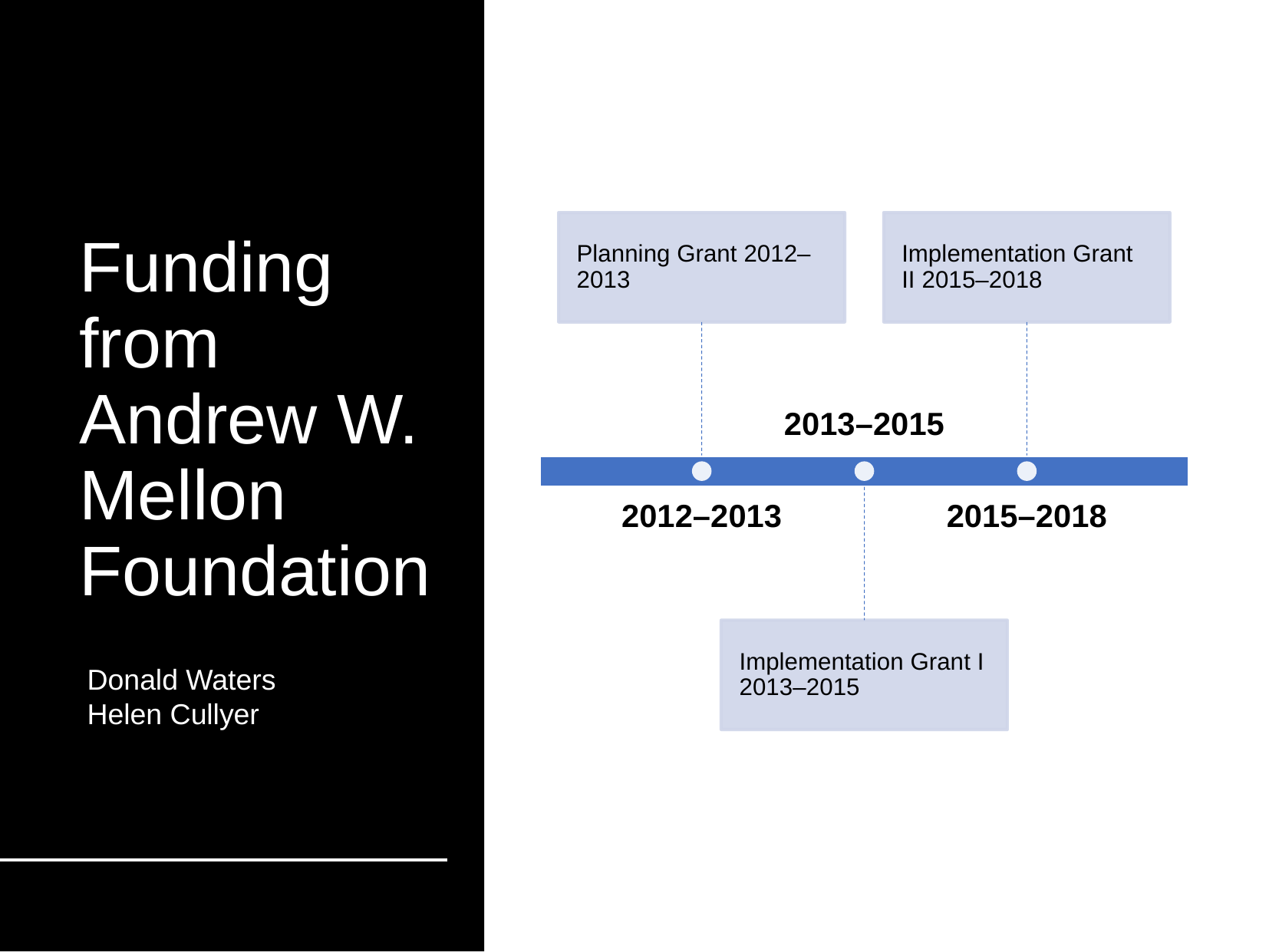

# Funding from Andrew W. Mellon Foundation
2012–2013
Planning Grant 2012–2013
2013–2015
Implementation Grant I 2013–2015
2015–2018
Implementation Grant II 2015–2018
Donald Waters
Helen Cullyer